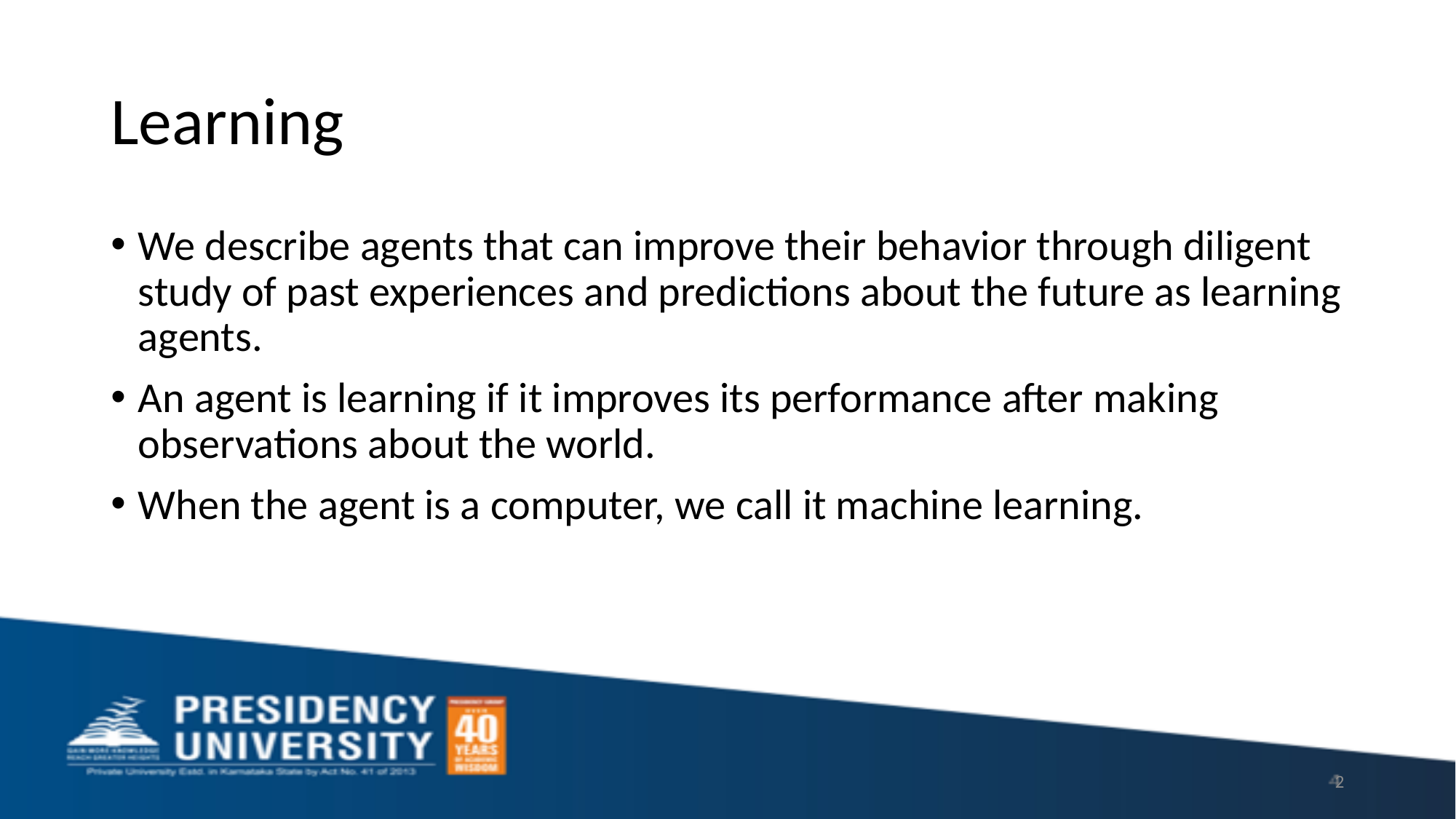

# Learning
We describe agents that can improve their behavior through diligent study of past experiences and predictions about the future as learning agents.
An agent is learning if it improves its performance after making observations about the world.
When the agent is a computer, we call it machine learning.

2